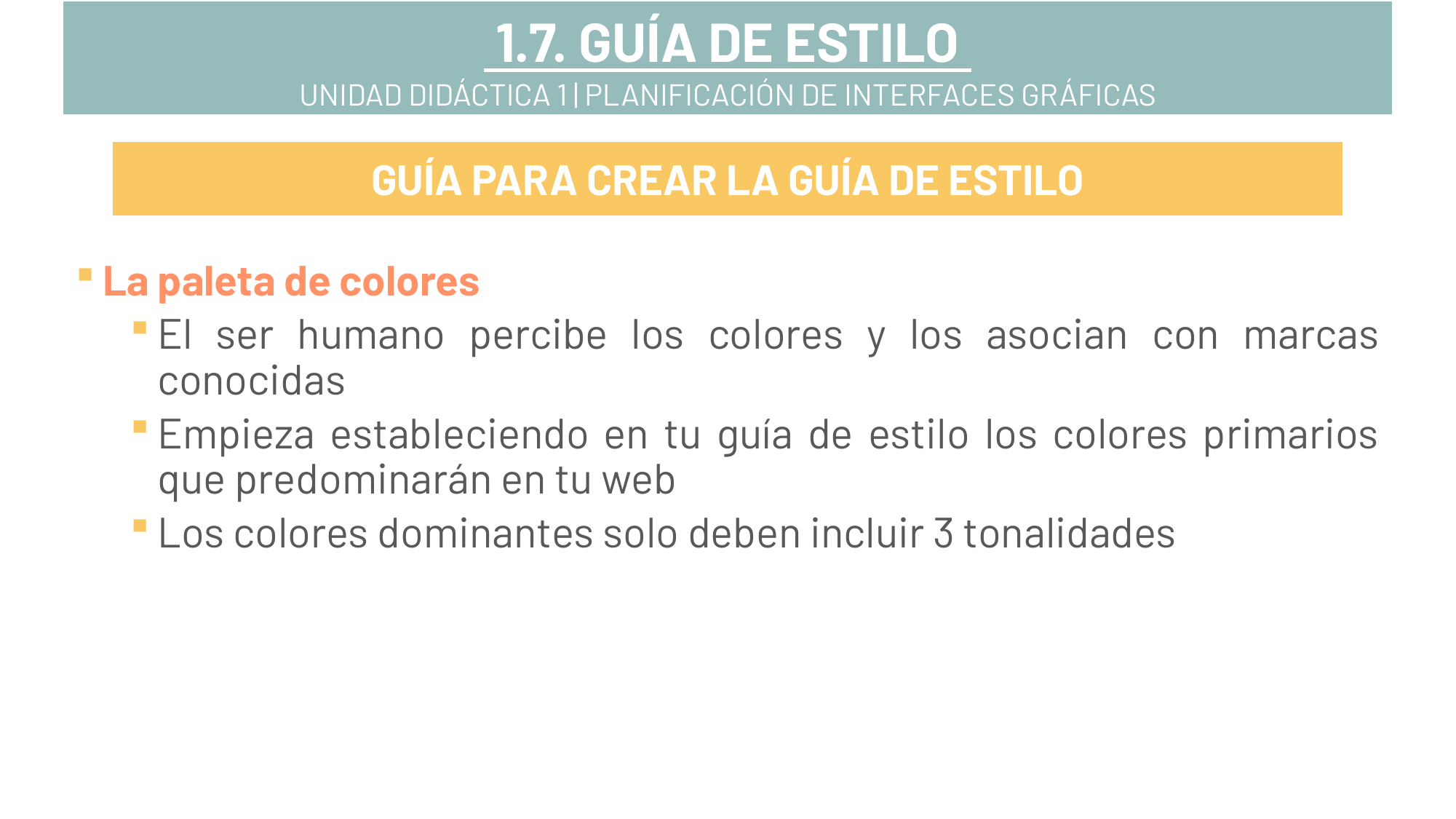

1.7. GUÍA DE ESTILO
UNIDAD DIDÁCTICA 1 | PLANIFICACIÓN DE INTERFACES GRÁFICAS
GUÍA PARA CREAR LA GUÍA DE ESTILO

La paleta de colores
El ser humano percibe los colores y los asocian con marcas conocidas
Empieza estableciendo en tu guía de estilo los colores primarios que predominarán en tu web
Los colores dominantes solo deben incluir 3 tonalidades